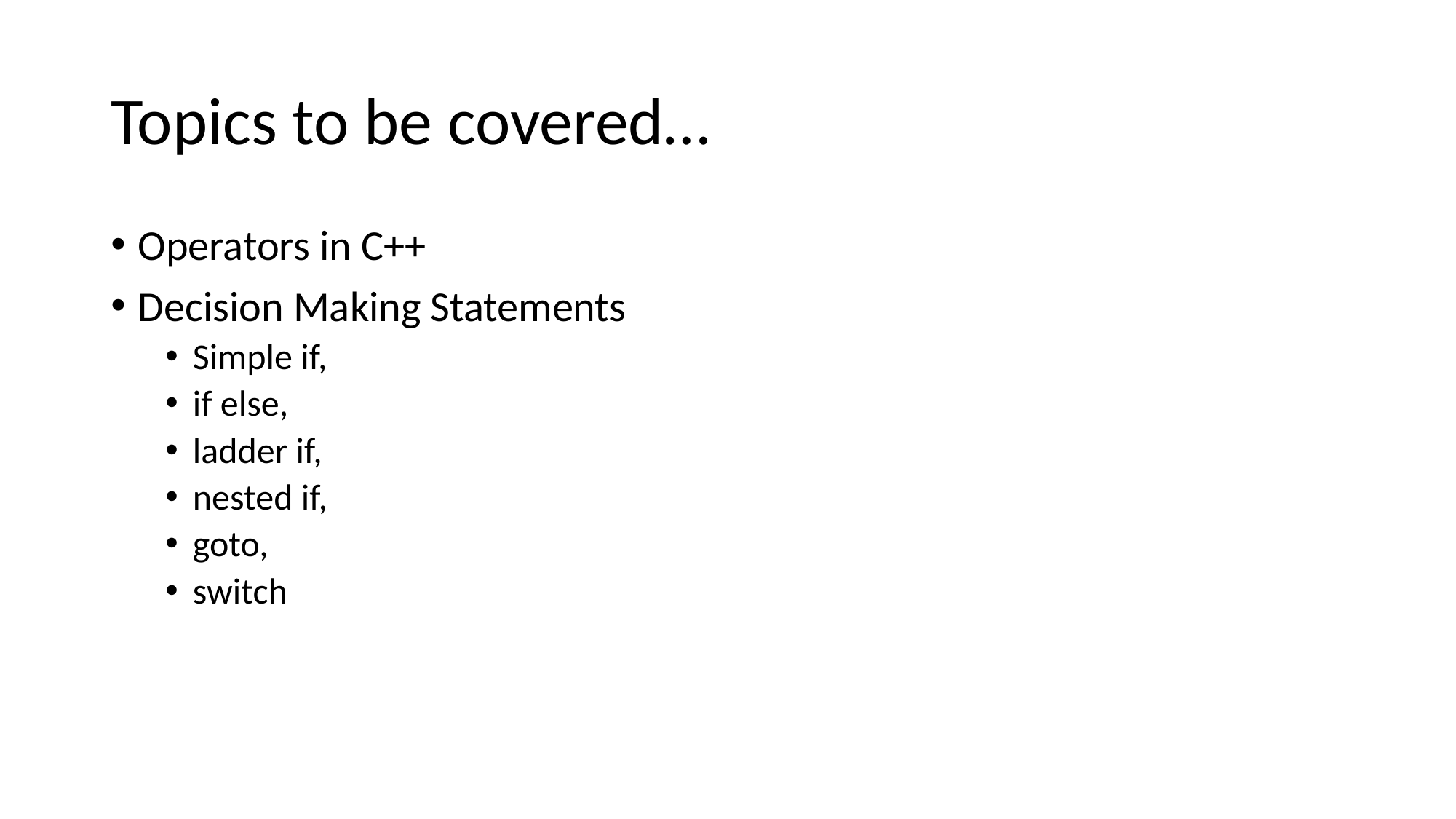

# Topics to be covered…
Operators in C++
Decision Making Statements
Simple if,
if else,
ladder if,
nested if,
goto,
switch